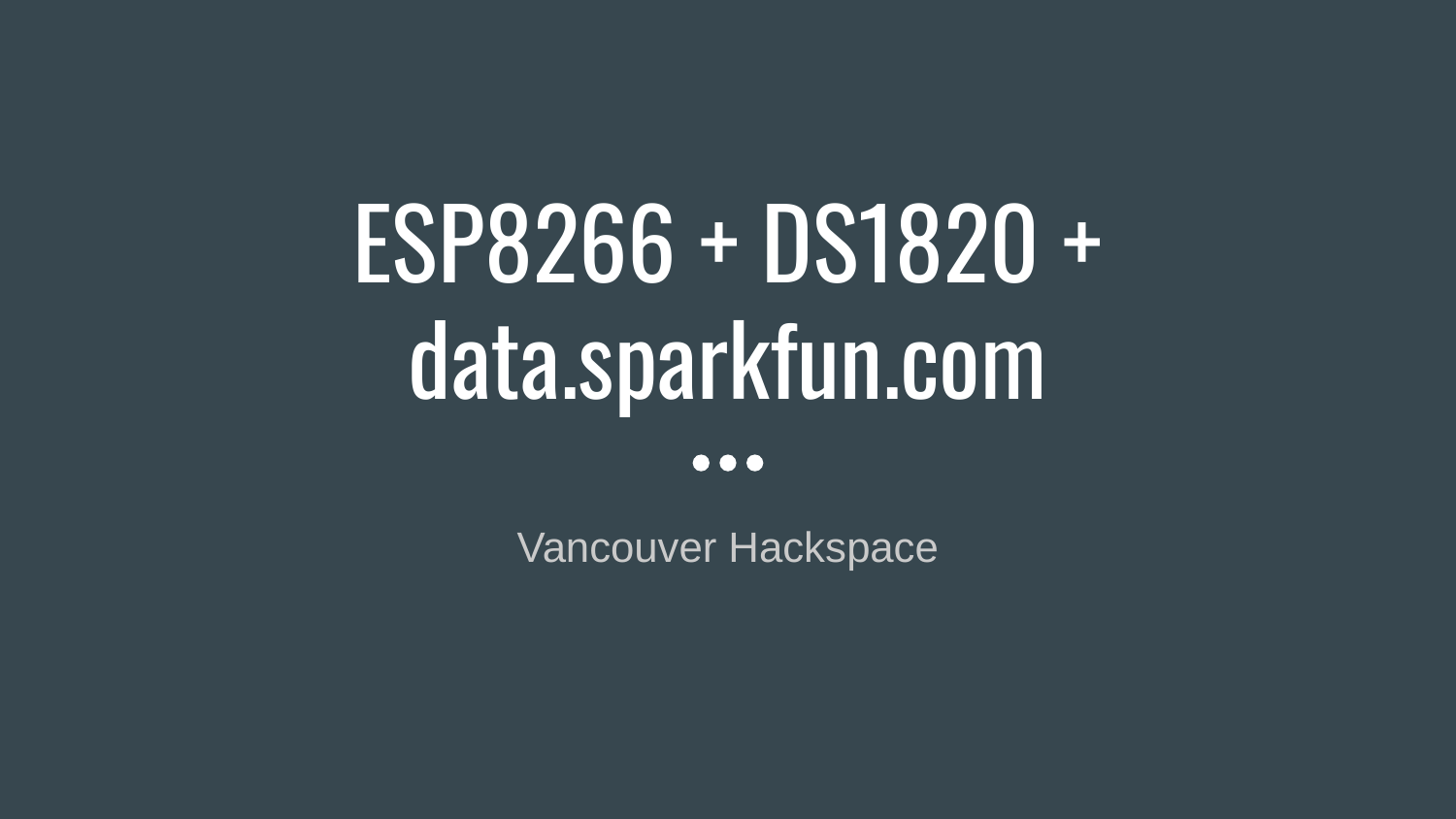

# ESP8266 + DS1820 + data.sparkfun.com
Vancouver Hackspace